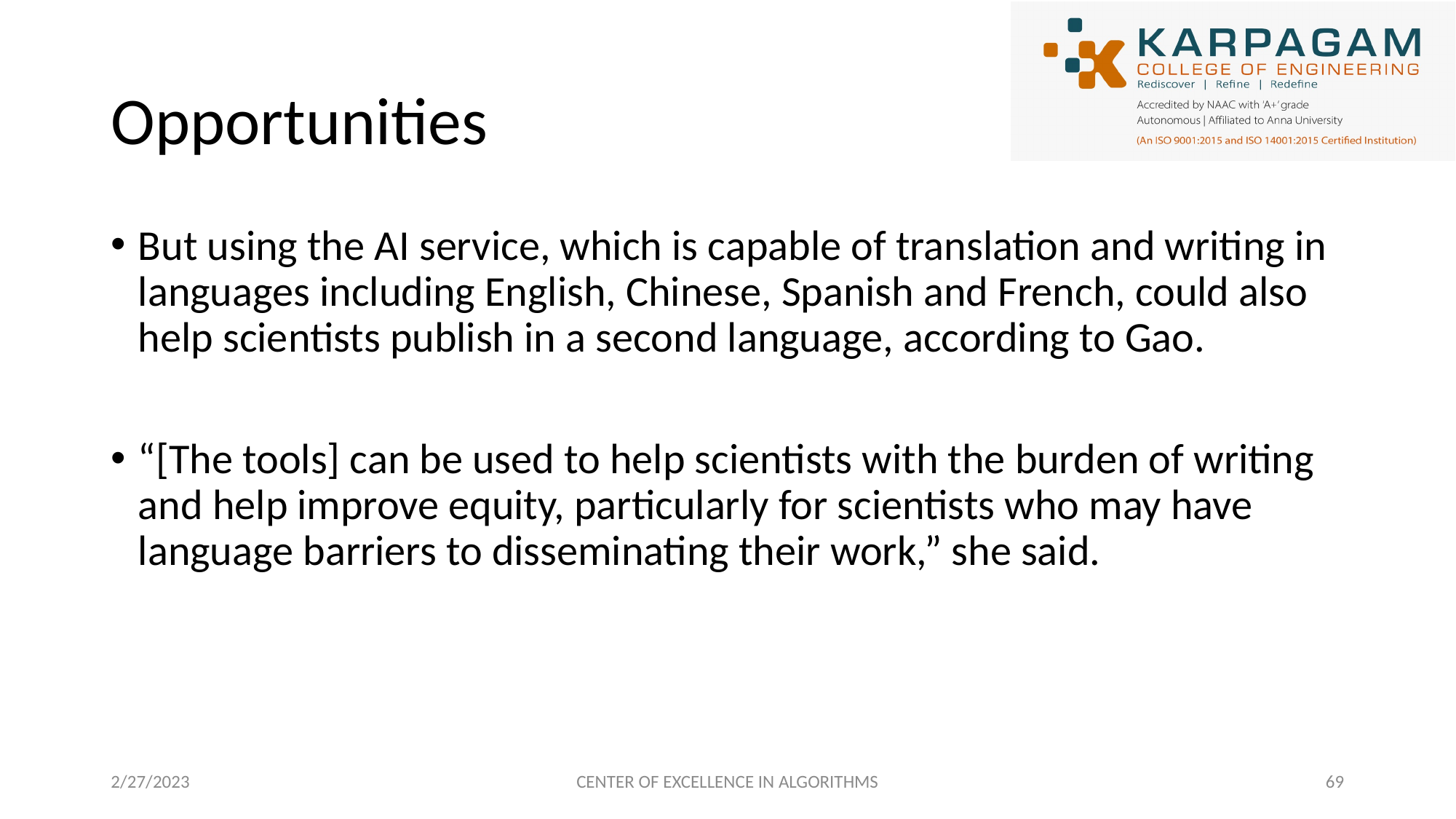

# Opportunities
But using the AI service, which is capable of translation and writing in languages including English, Chinese, Spanish and French, could also help scientists publish in a second language, according to Gao.

“[The tools] can be used to help scientists with the burden of writing and help improve equity, particularly for scientists who may have language barriers to disseminating their work,” she said.
2/27/2023
CENTER OF EXCELLENCE IN ALGORITHMS
69